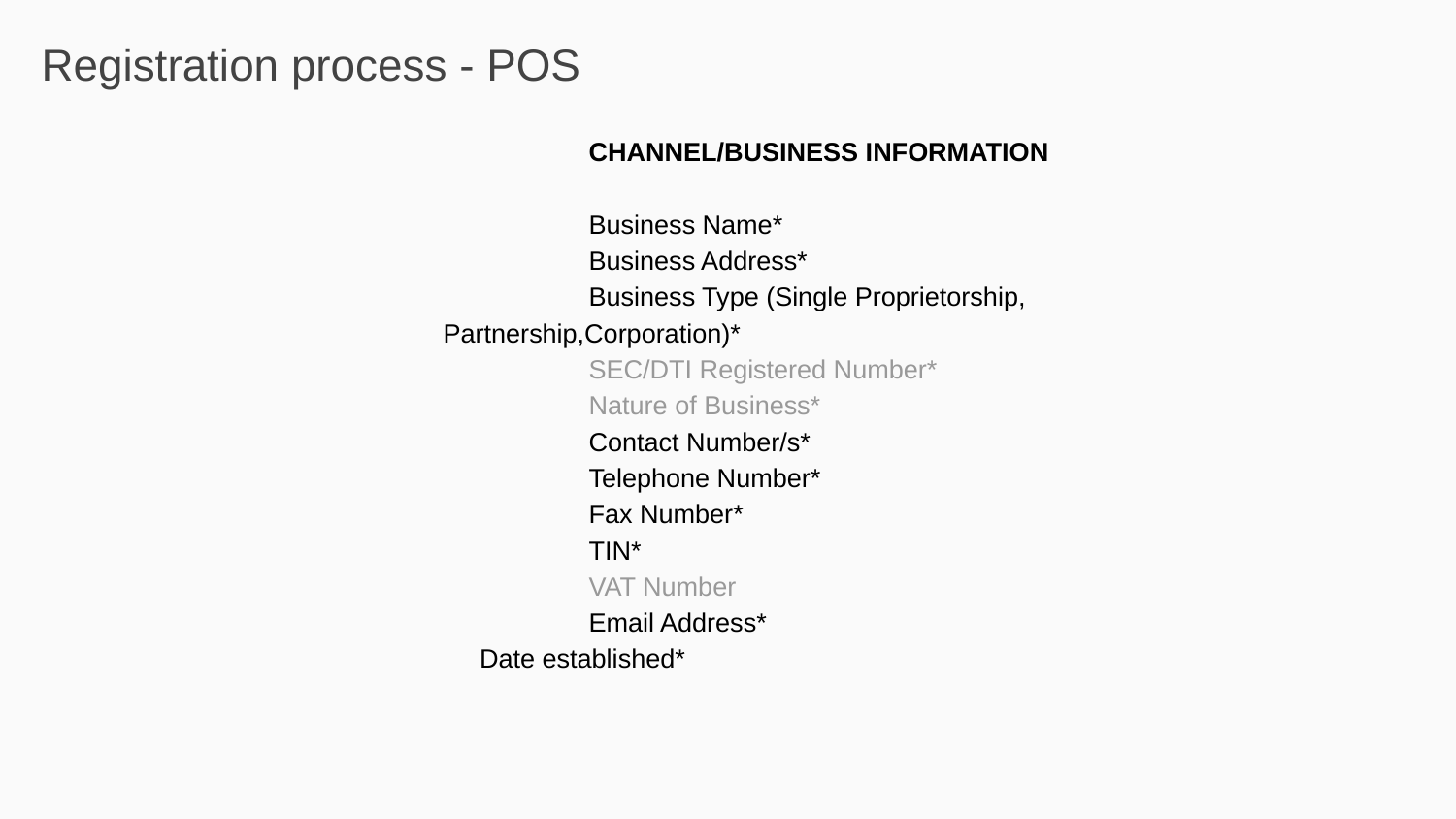

Registration process - POS
	CHANNEL/BUSINESS INFORMATION

	Business Name*
	Business Address*
	Business Type (Single Proprietorship, Partnership,Corporation)*
	SEC/DTI Registered Number*
	Nature of Business*
	Contact Number/s*
	Telephone Number*
	Fax Number*
	TIN*
	VAT Number
	Email Address*
Date established*